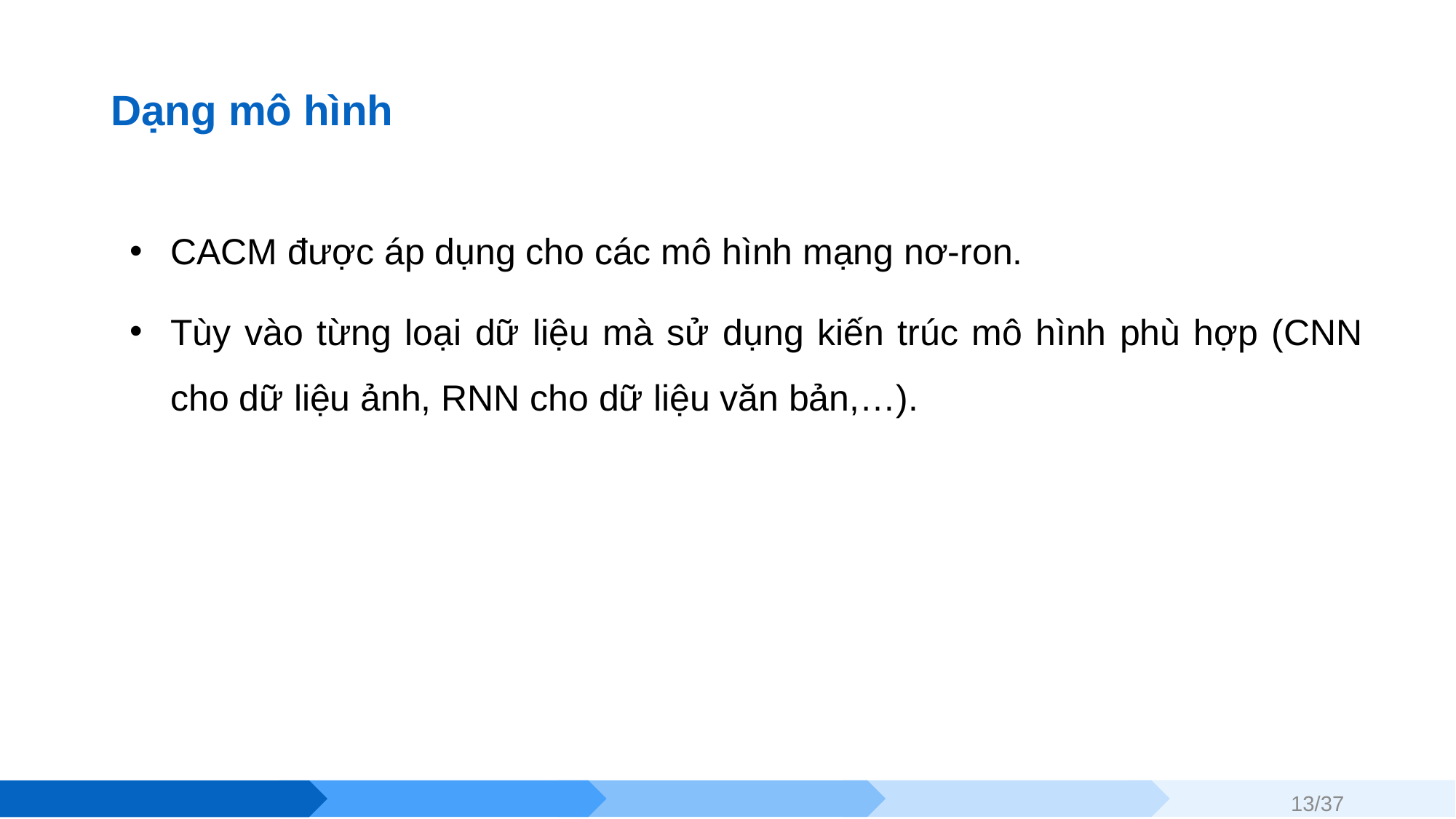

# Dạng mô hình

CACM được áp dụng cho các mô hình mạng nơ-ron.
Tùy vào từng loại dữ liệu mà sử dụng kiến trúc mô hình phù hợp (CNN cho dữ liệu ảnh, RNN cho dữ liệu văn bản,…).
13/37